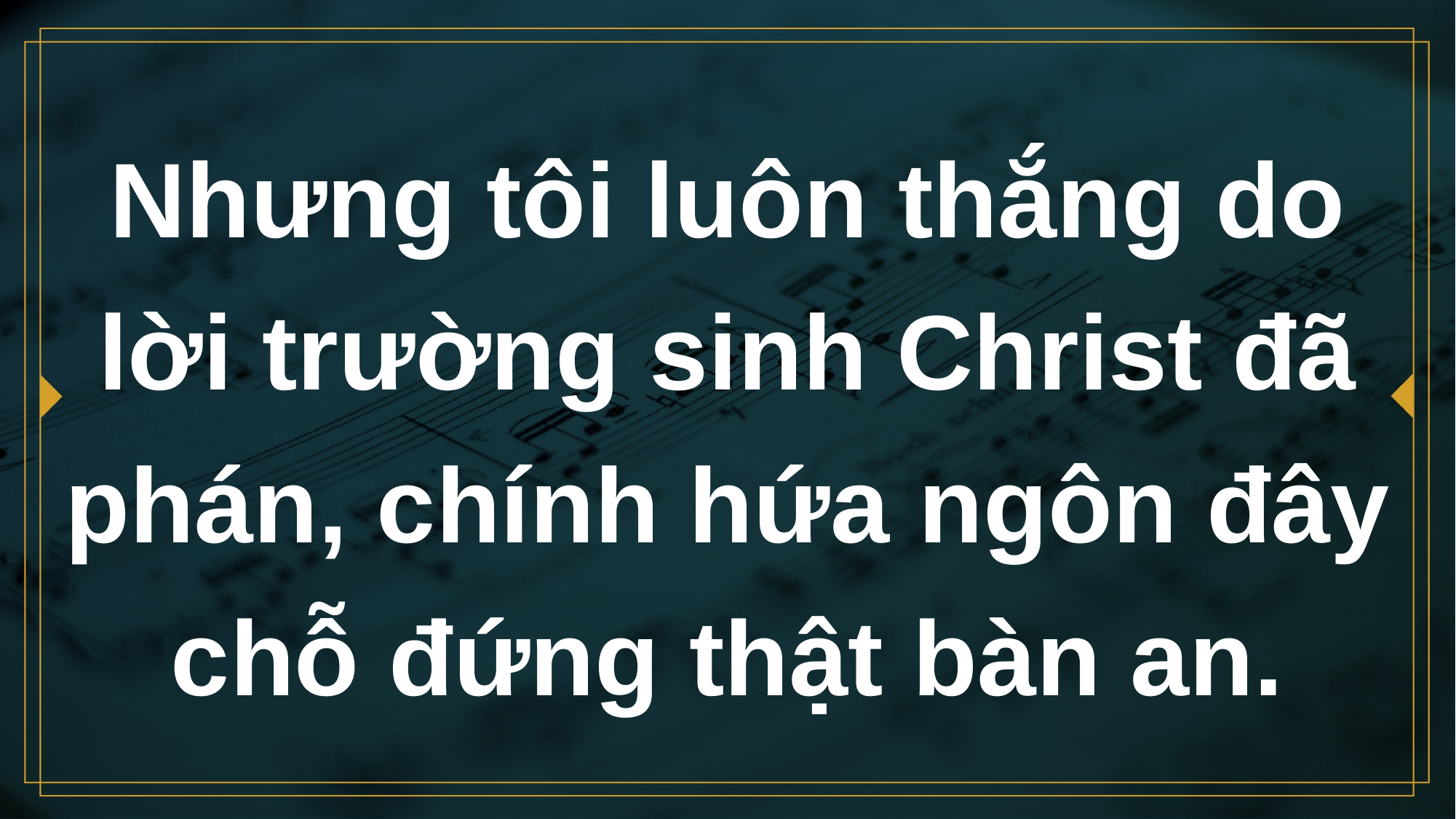

# Nhưng tôi luôn thắng do lời trường sinh Christ đã phán, chính hứa ngôn đây chỗ đứng thật bàn an.